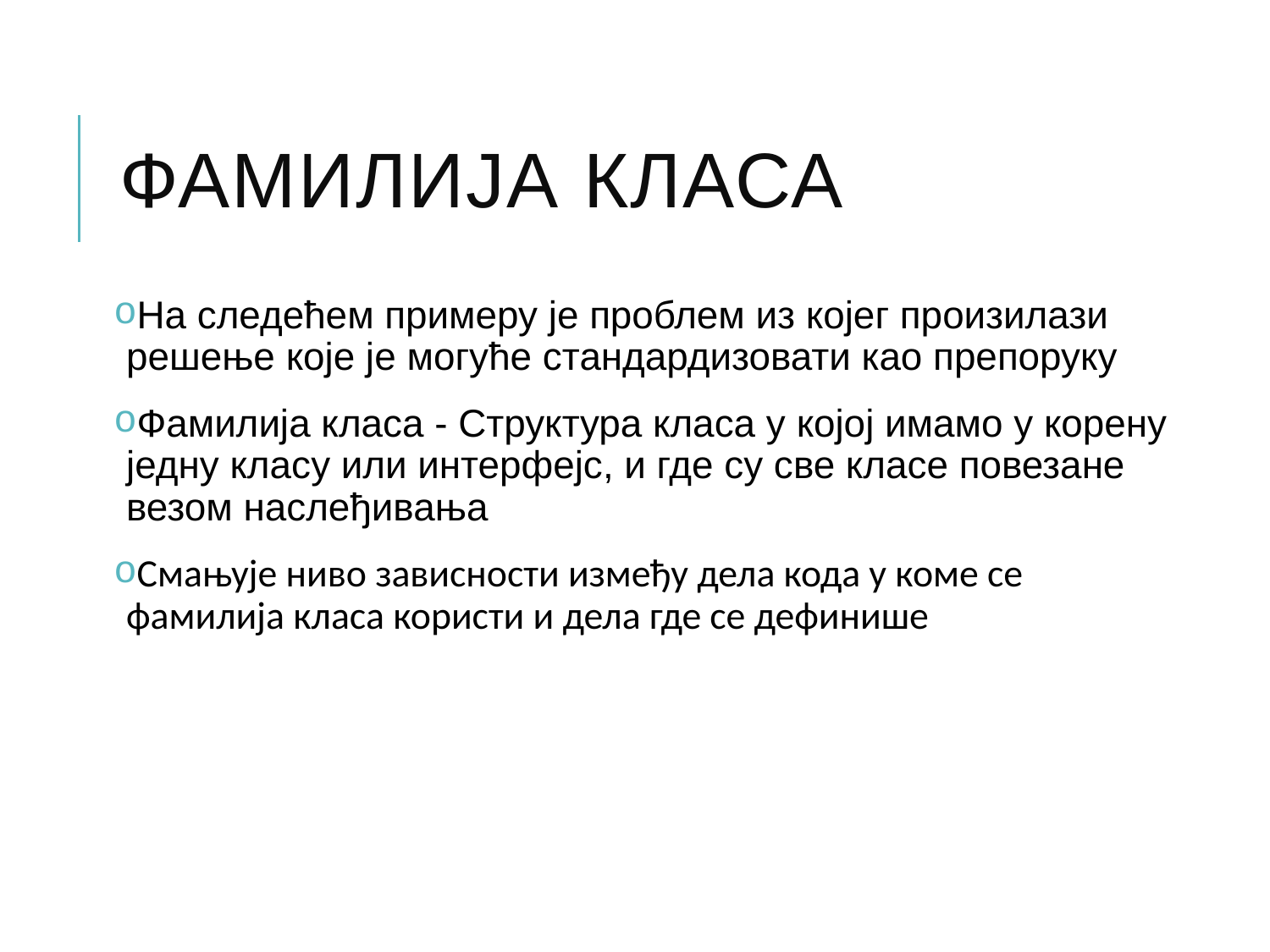

# Фамилија класа
На следећем примеру је проблем из којег произилази решење које је могуће стандардизовати као препоруку
Фамилија класа - Структура класа у којој имамо у корену једну класу или интерфејс, и где су све класе повезане везом наслеђивања
Смањује ниво зависности између дела кода у коме се фамилија класа користи и дела где се дефинише